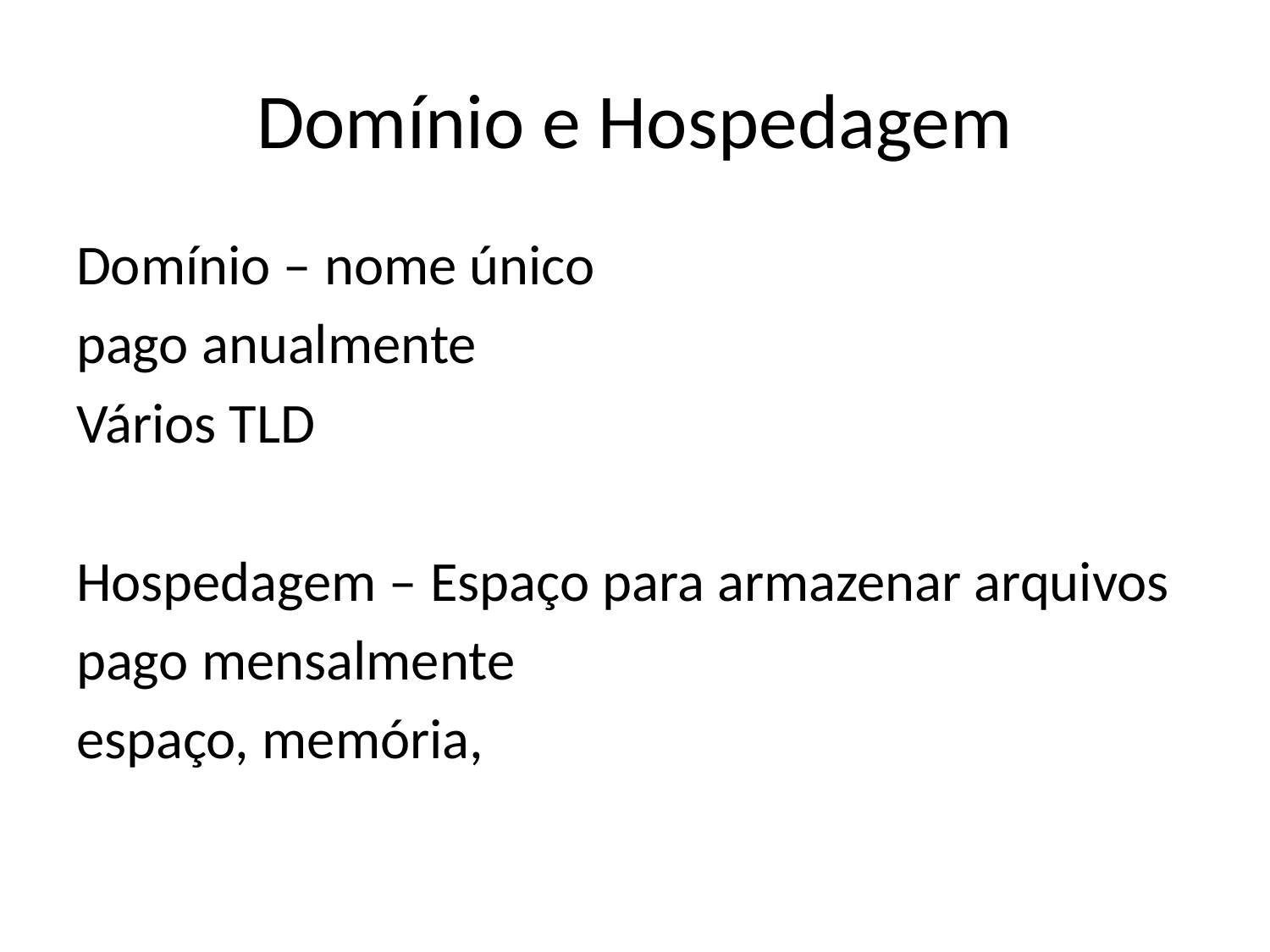

# Domínio e Hospedagem
Domínio – nome único
pago anualmente
Vários TLD

Hospedagem – Espaço para armazenar arquivos
pago mensalmente
espaço, memória,